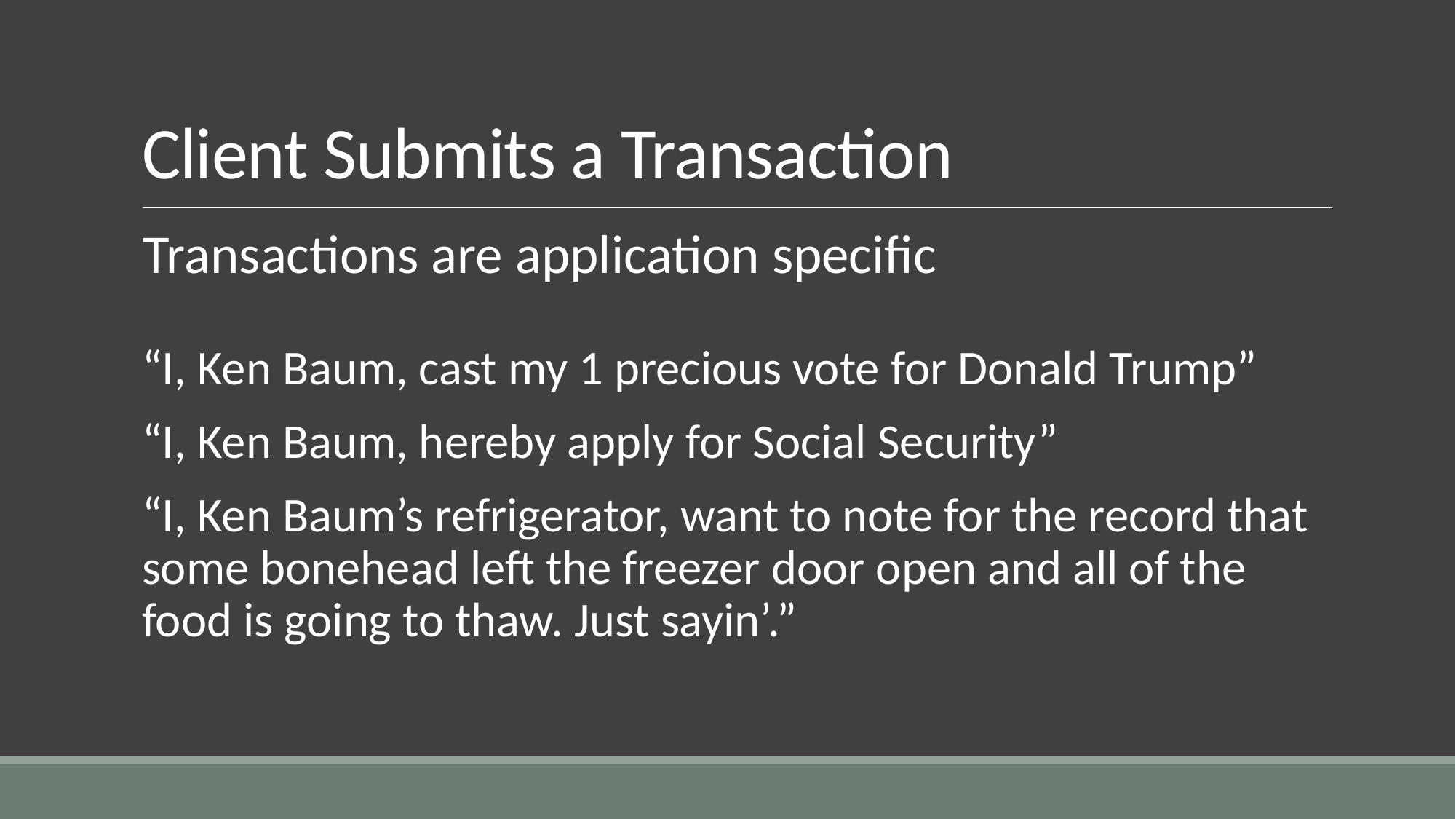

# Client Submits a Transaction
Transactions are application specific
“I, Ken Baum, cast my 1 precious vote for Donald Trump”
“I, Ken Baum, hereby apply for Social Security”
“I, Ken Baum’s refrigerator, want to note for the record that some bonehead left the freezer door open and all of the food is going to thaw. Just sayin’.”